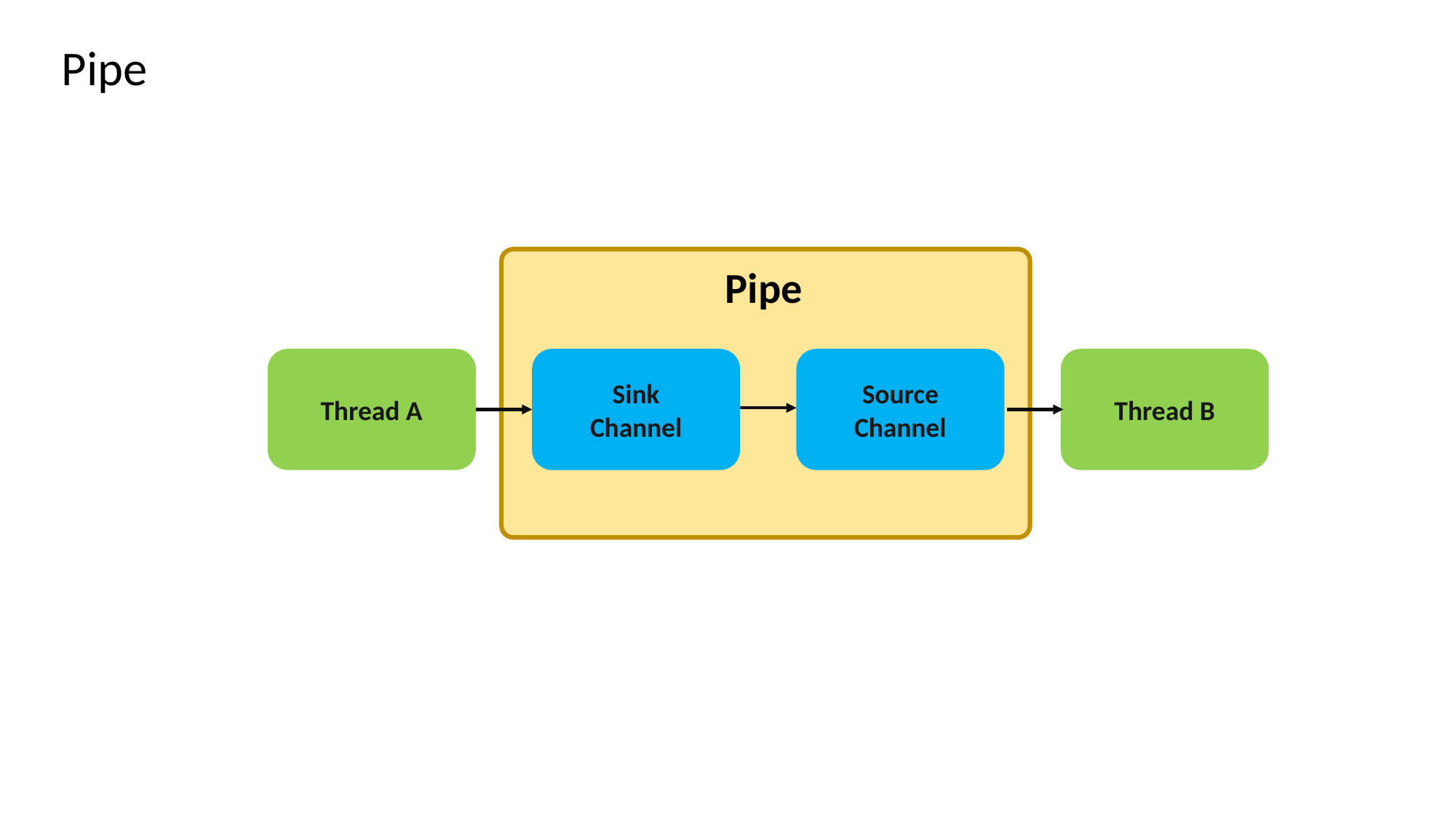

Pipe

Pipe
Thread A
Sink
Channel
Source
Channel
Thread B